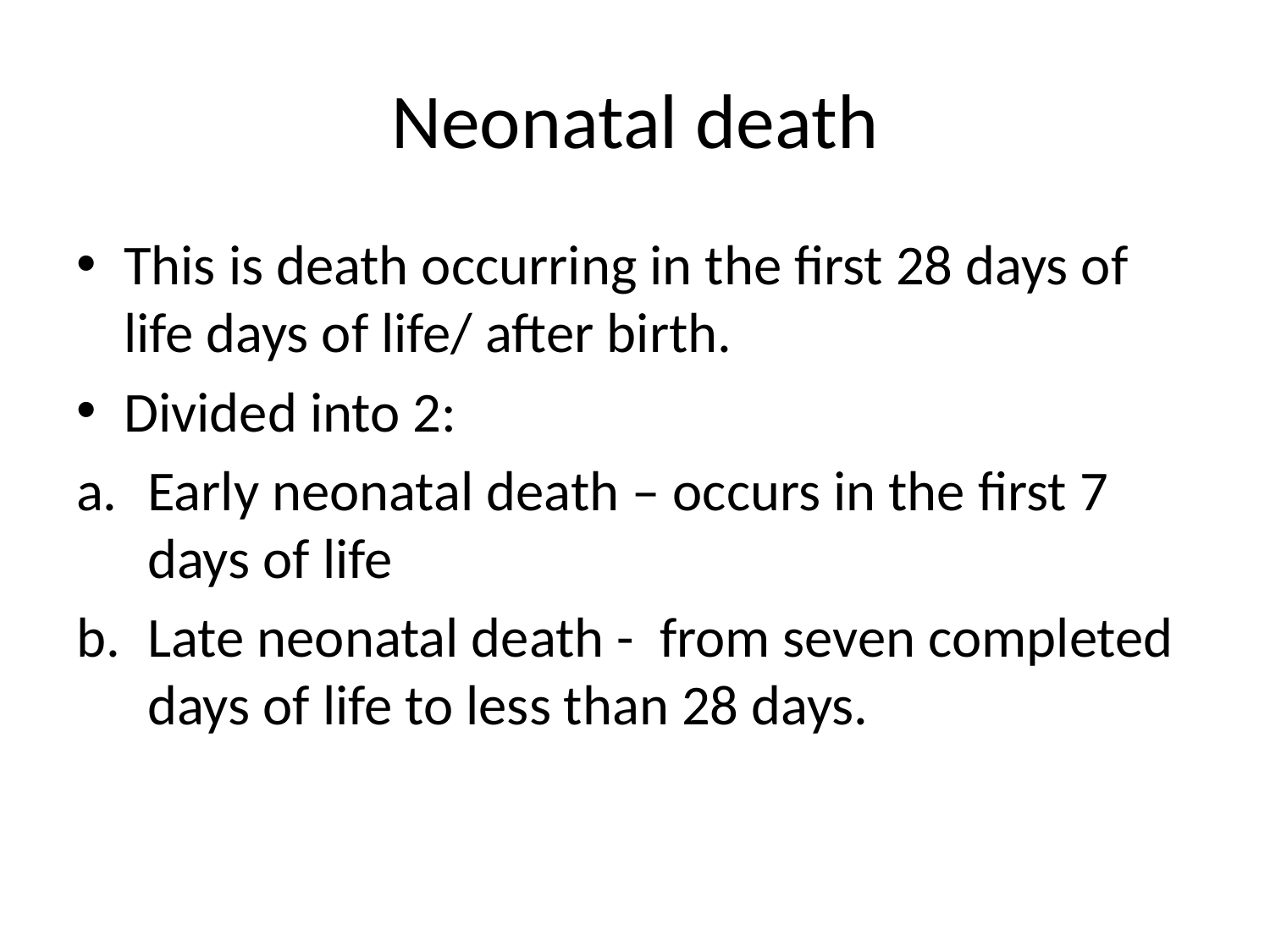

# Neonatal death
This is death occurring in the first 28 days of life days of life/ after birth.
Divided into 2:
Early neonatal death – occurs in the first 7 days of life
Late neonatal death -  from seven completed days of life to less than 28 days.